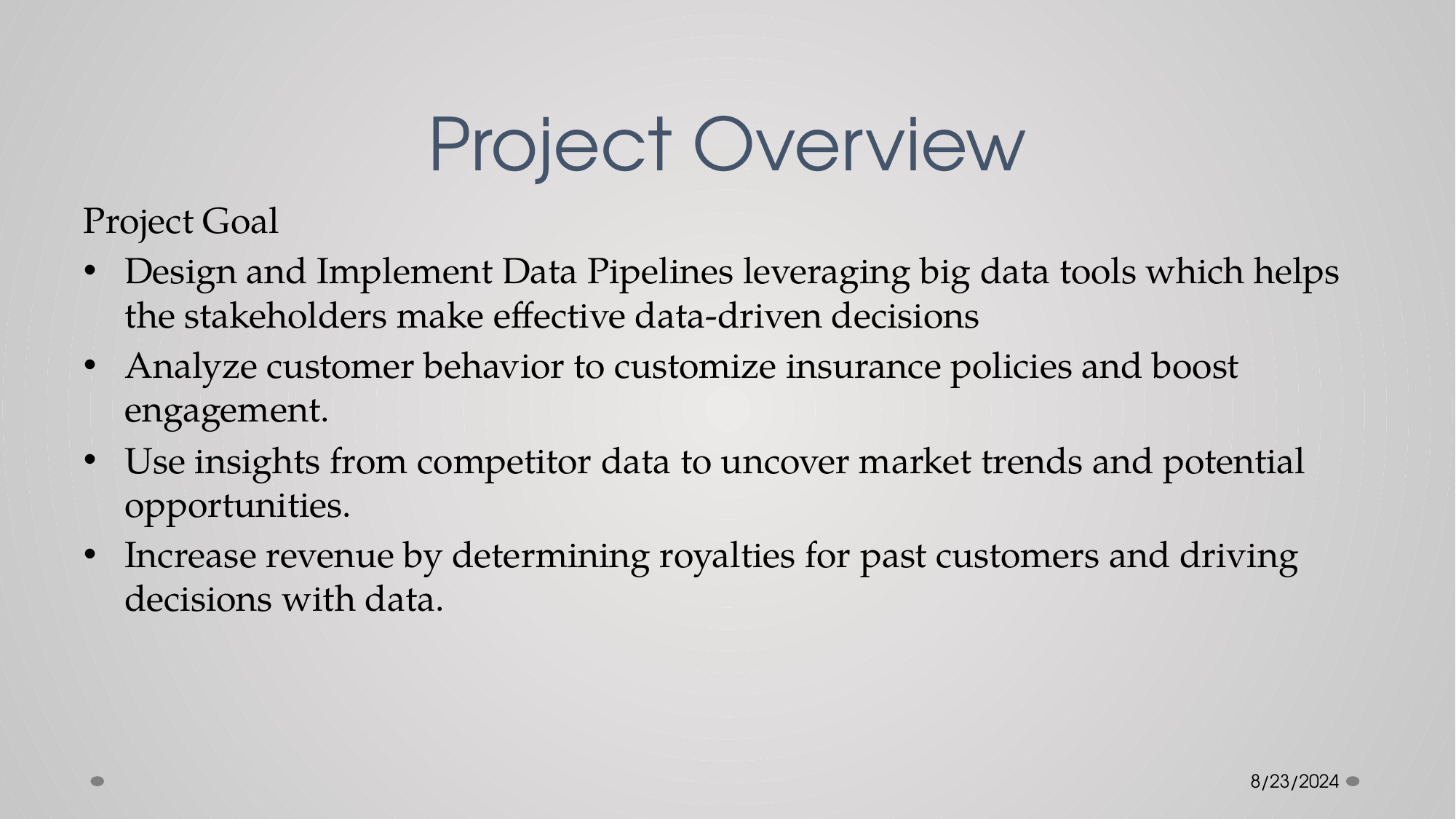

# Project Overview
Project Goal
Design and Implement Data Pipelines leveraging big data tools which helps the stakeholders make effective data-driven decisions
Analyze customer behavior to customize insurance policies and boost engagement.
Use insights from competitor data to uncover market trends and potential opportunities.
Increase revenue by determining royalties for past customers and driving decisions with data.

8/23/2024